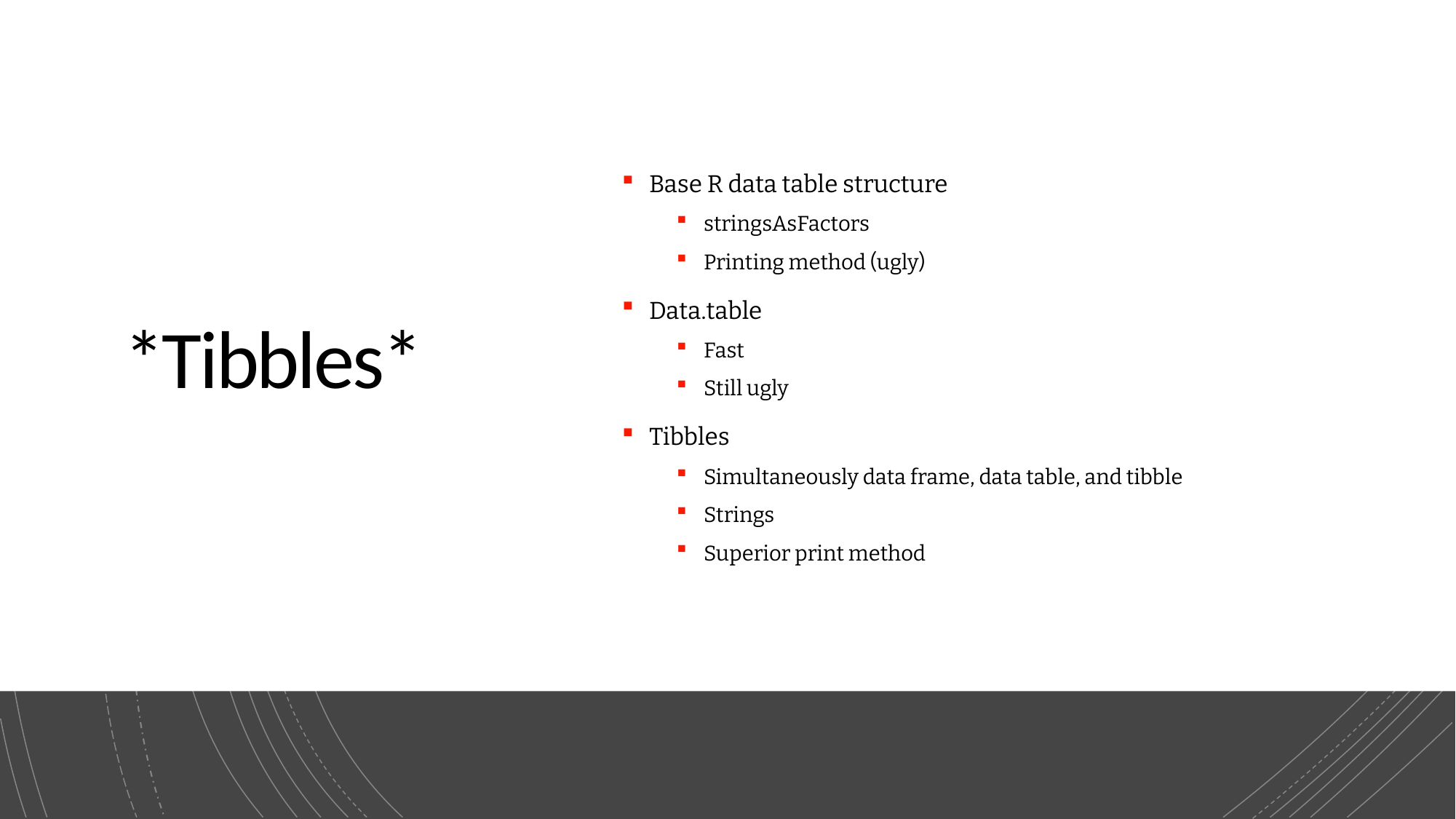

# *Tibbles*
Base R data table structure
stringsAsFactors
Printing method (ugly)
Data.table
Fast
Still ugly
Tibbles
Simultaneously data frame, data table, and tibble
Strings
Superior print method